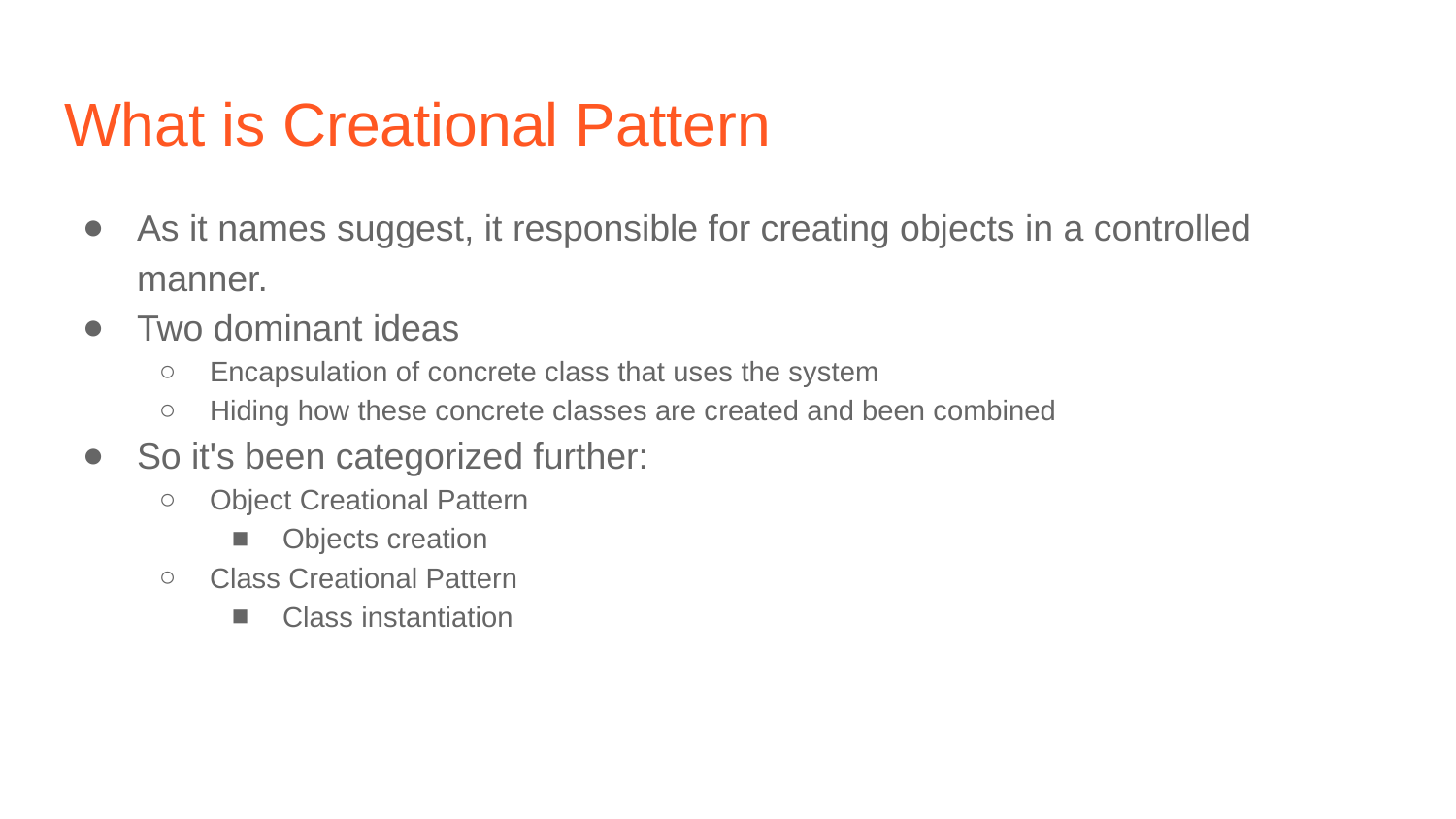

# What is Creational Pattern
As it names suggest, it responsible for creating objects in a controlled manner.
Two dominant ideas
Encapsulation of concrete class that uses the system
Hiding how these concrete classes are created and been combined
So it's been categorized further:
Object Creational Pattern
Objects creation
Class Creational Pattern
Class instantiation